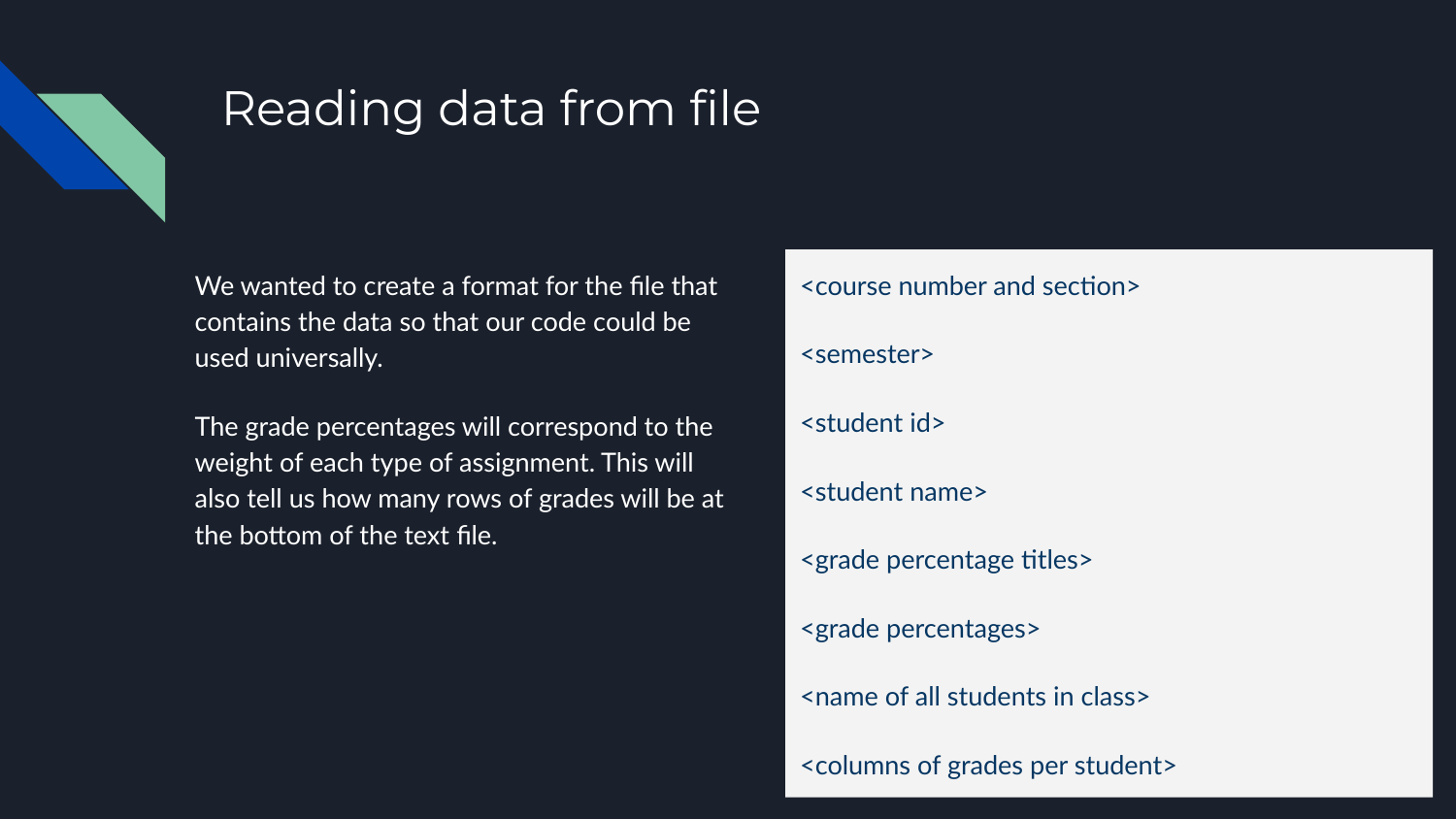

# Reading data from file
We wanted to create a format for the file that contains the data so that our code could be used universally.
The grade percentages will correspond to the weight of each type of assignment. This will also tell us how many rows of grades will be at the bottom of the text file.

<course number and section>
<semester>
<student id>
<student name>
<grade percentage titles>
<grade percentages>
<name of all students in class>
<columns of grades per student>